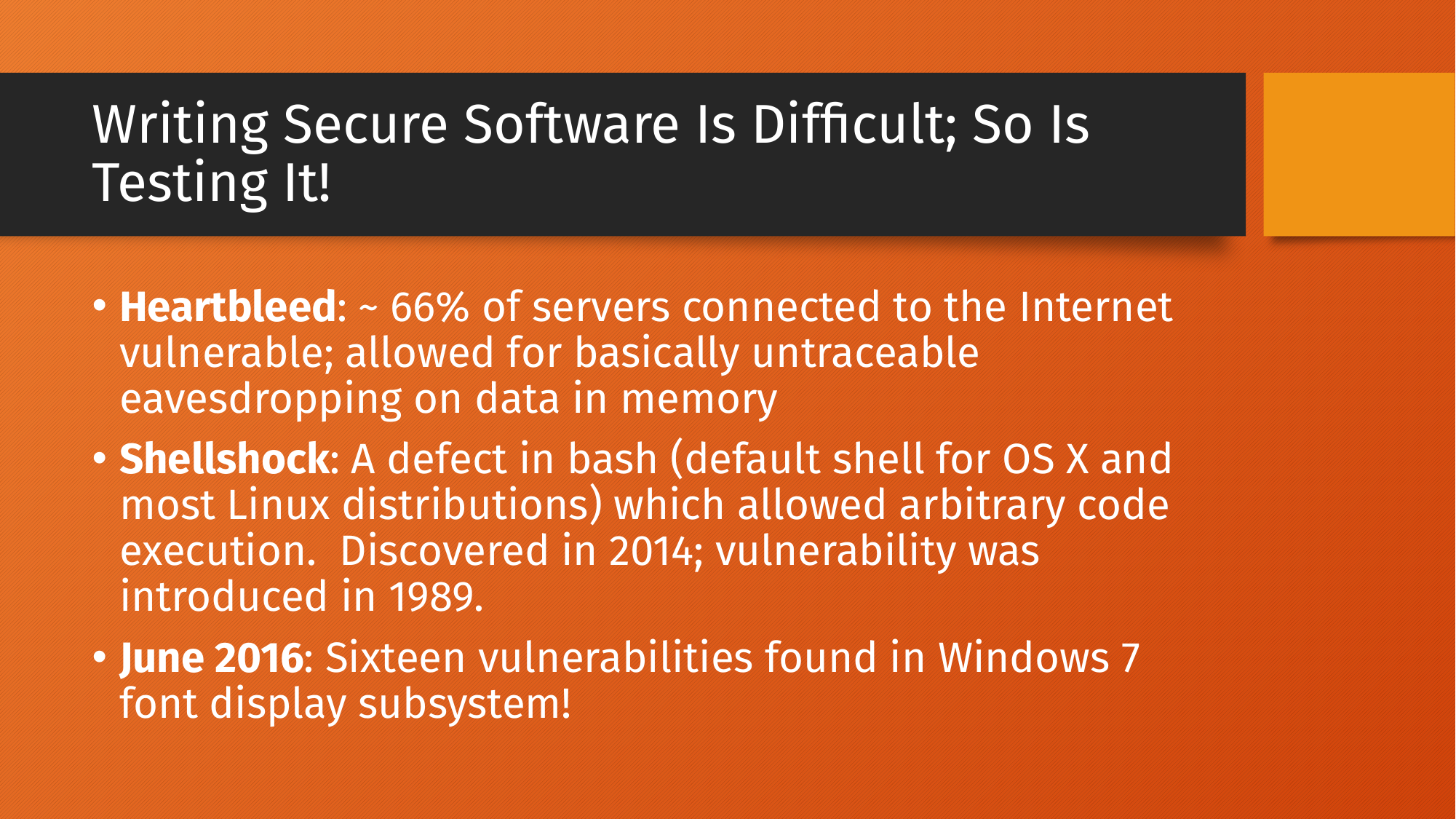

# Writing Secure Software Is Difficult; So Is Testing It!
Heartbleed: ~ 66% of servers connected to the Internet vulnerable; allowed for basically untraceable eavesdropping on data in memory
Shellshock: A defect in bash (default shell for OS X and most Linux distributions) which allowed arbitrary code execution.  Discovered in 2014; vulnerability was introduced in 1989.
June 2016: Sixteen vulnerabilities found in Windows 7 font display subsystem!